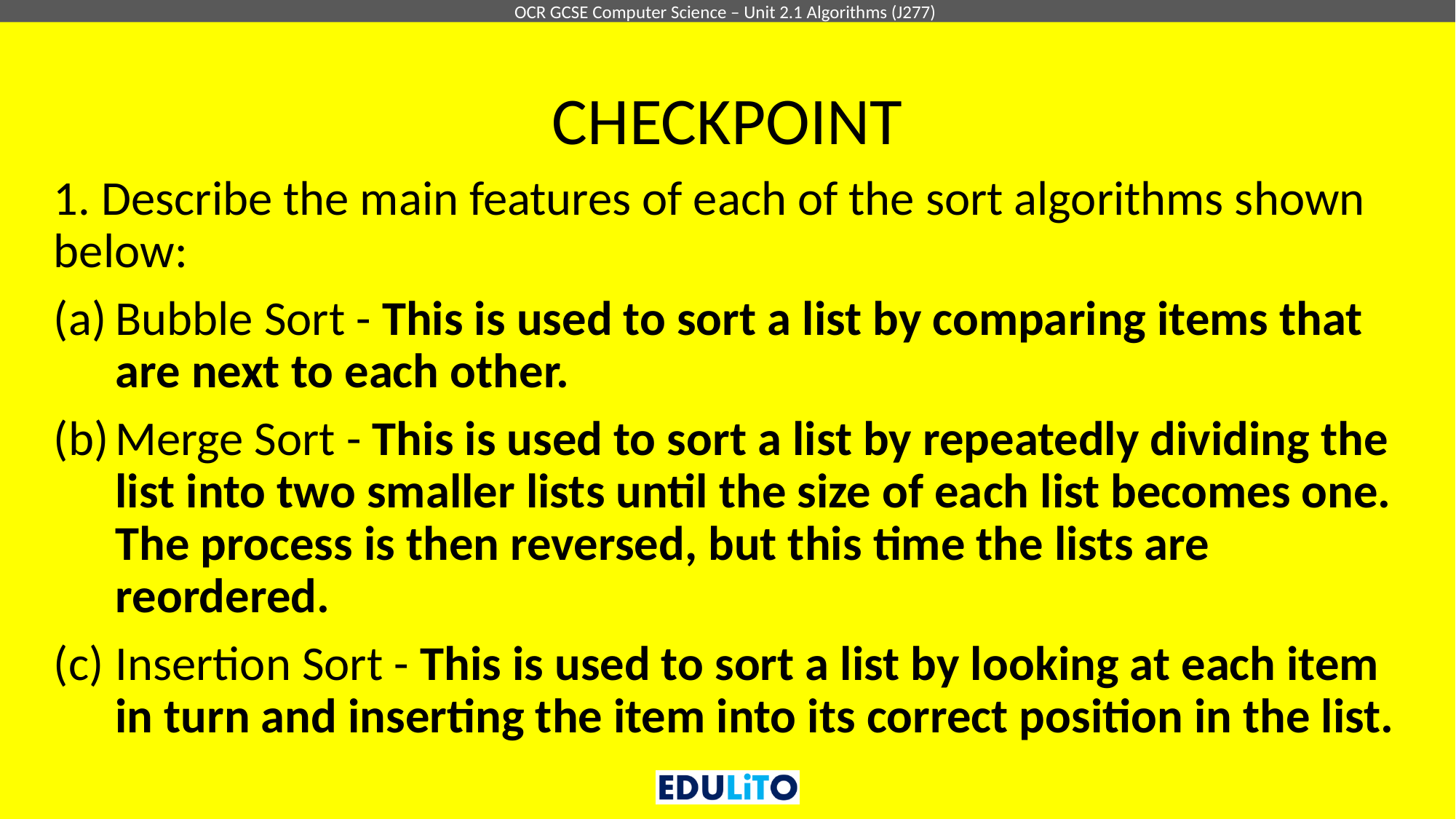

# CHECKPOINT
1. Describe the main features of each of the sort algorithms shown below:
Bubble Sort - This is used to sort a list by comparing items that are next to each other.
Merge Sort - This is used to sort a list by repeatedly dividing the list into two smaller lists until the size of each list becomes one. The process is then reversed, but this time the lists are reordered.
Insertion Sort - This is used to sort a list by looking at each item in turn and inserting the item into its correct position in the list.